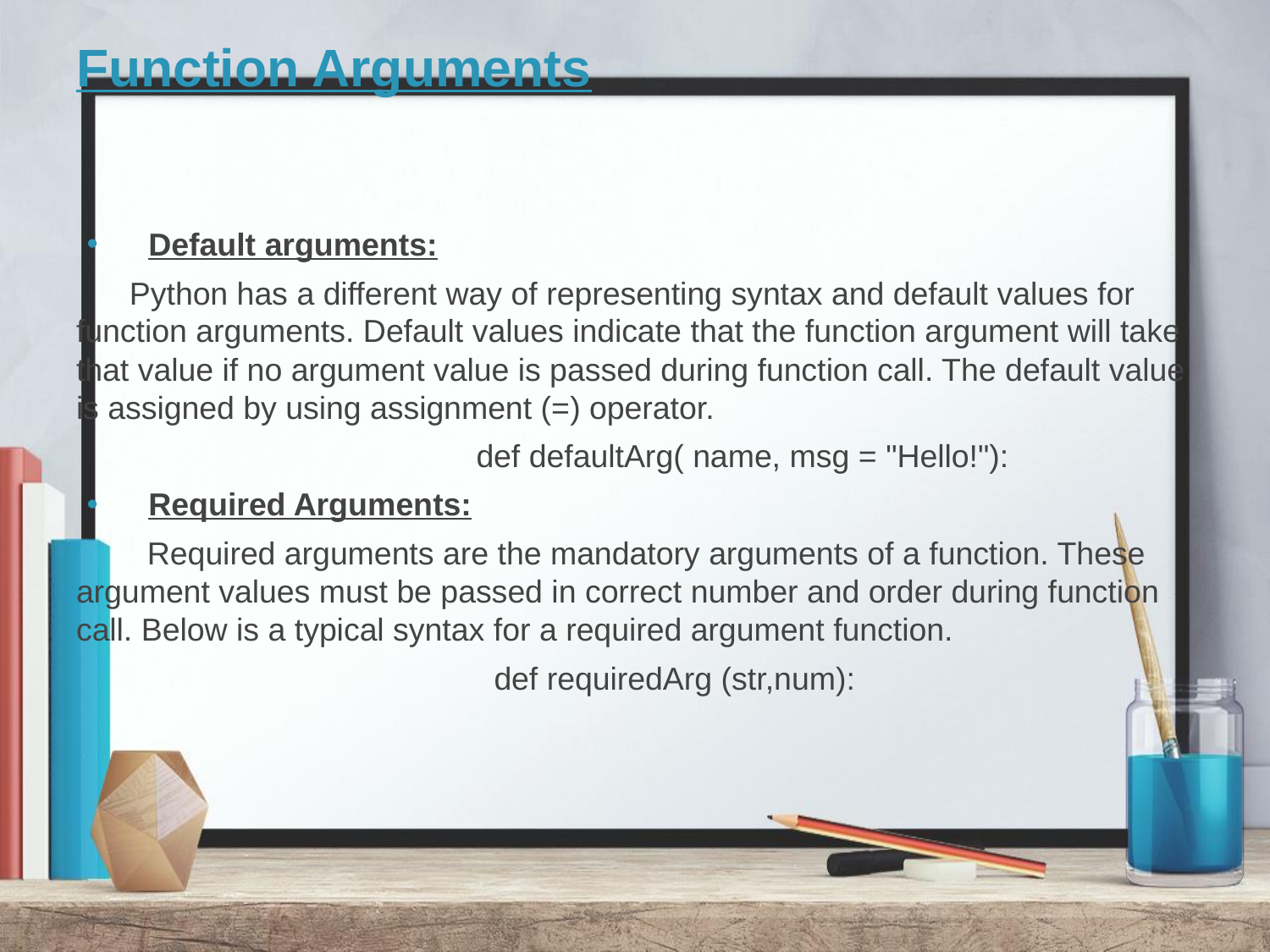

Function Arguments
 Default arguments:
      Python has a different way of representing syntax and default values for function arguments. Default values indicate that the function argument will take that value if no argument value is passed during function call. The default value is assigned by using assignment (=) operator.
                                             def defaultArg( name, msg = "Hello!"):
 Required Arguments:
        Required arguments are the mandatory arguments of a function. These argument values must be passed in correct number and order during function call. Below is a typical syntax for a required argument function.
                                               def requiredArg (str,num):